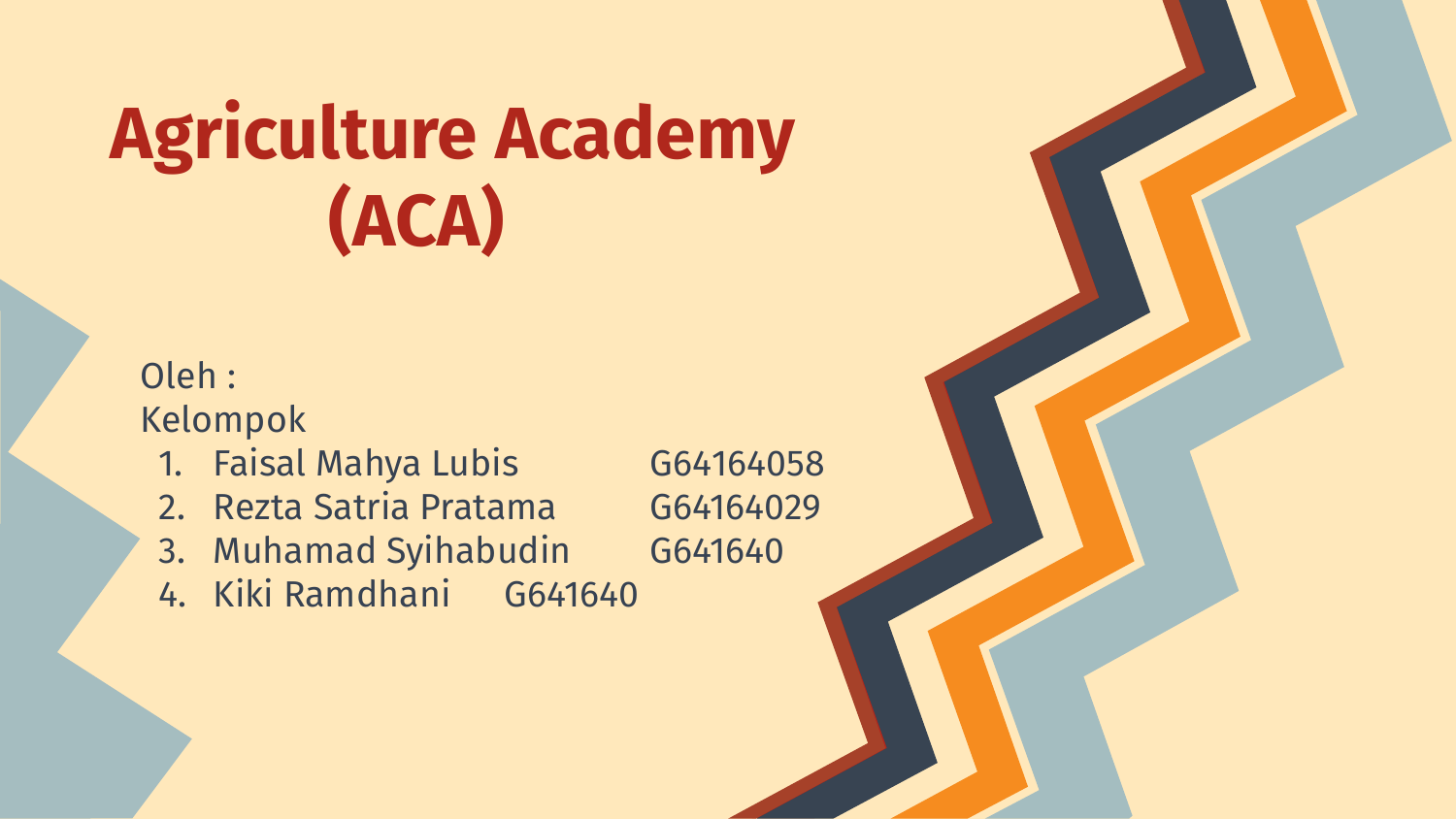

# Agriculture Academy
(ACA)
Oleh :
Kelompok
Faisal Mahya Lubis	G64164058
Rezta Satria Pratama	G64164029
Muhamad Syihabudin 	G641640
Kiki Ramdhani 	G641640